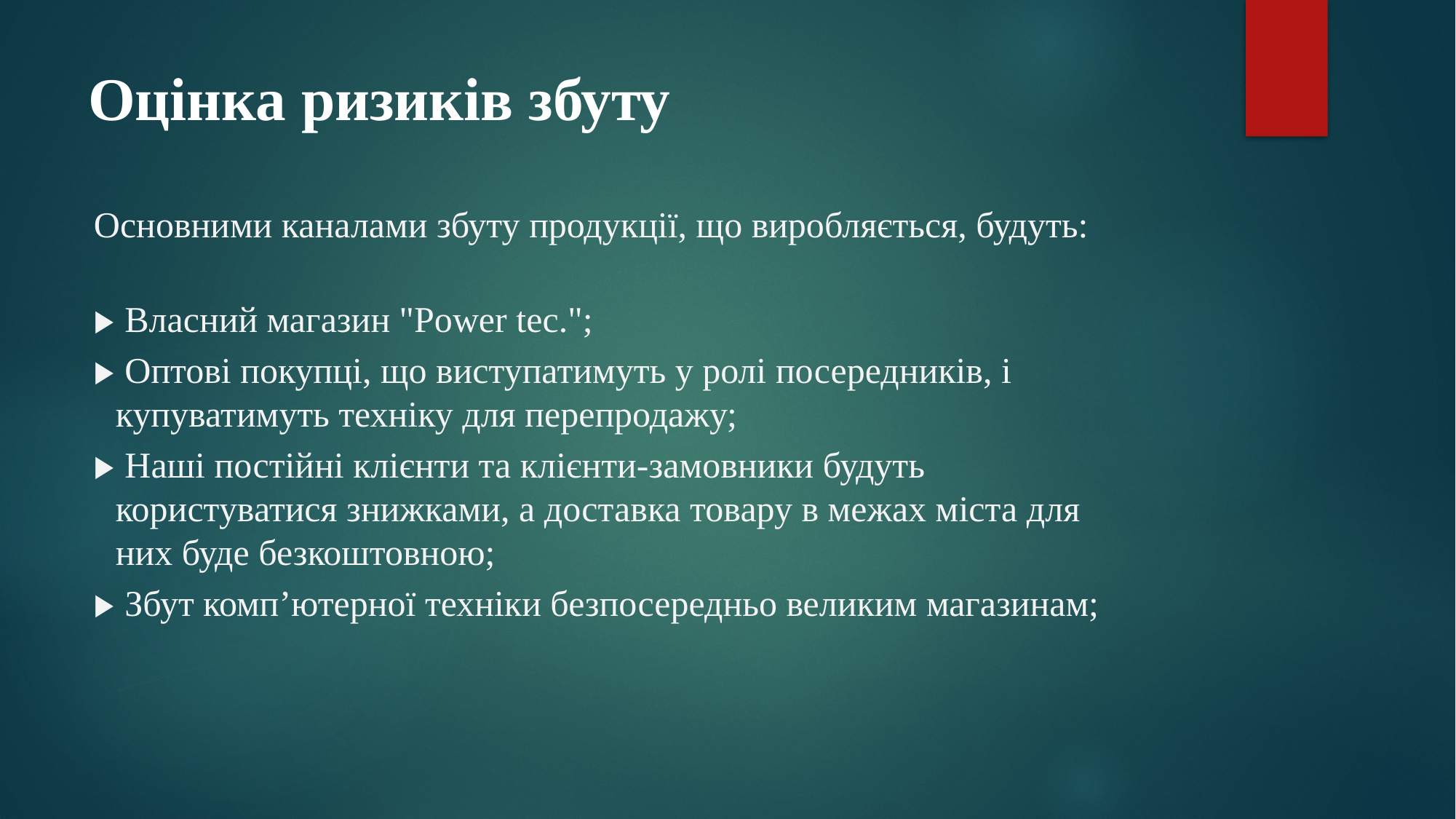

# Оцінка ризиків збуту
Основними каналами збуту продукції, що виробляється, будуть:

 Власний магазин "Power tec.";
 Оптові покупці, що виступатимуть у ролі посередників, і купуватимуть техніку для перепродажу;
 Наші постійні клієнти та клієнти-замовники будуть користуватися знижками, а доставка товару в межах міста для них буде безкоштовною;
 Збут комп’ютерної техніки безпосередньо великим магазинам;